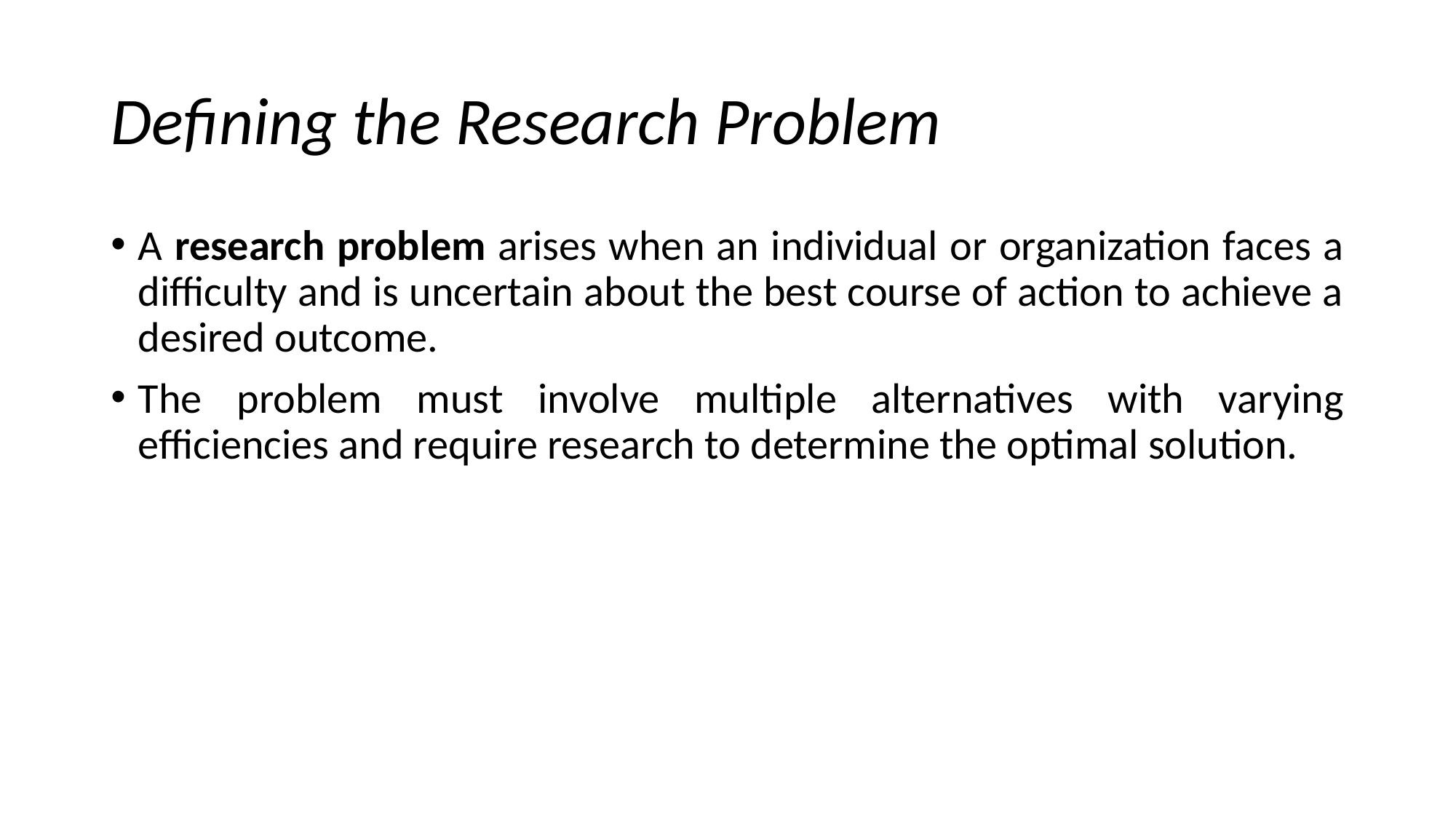

# Defining the Research Problem
A research problem arises when an individual or organization faces a difficulty and is uncertain about the best course of action to achieve a desired outcome.
The problem must involve multiple alternatives with varying efficiencies and require research to determine the optimal solution.